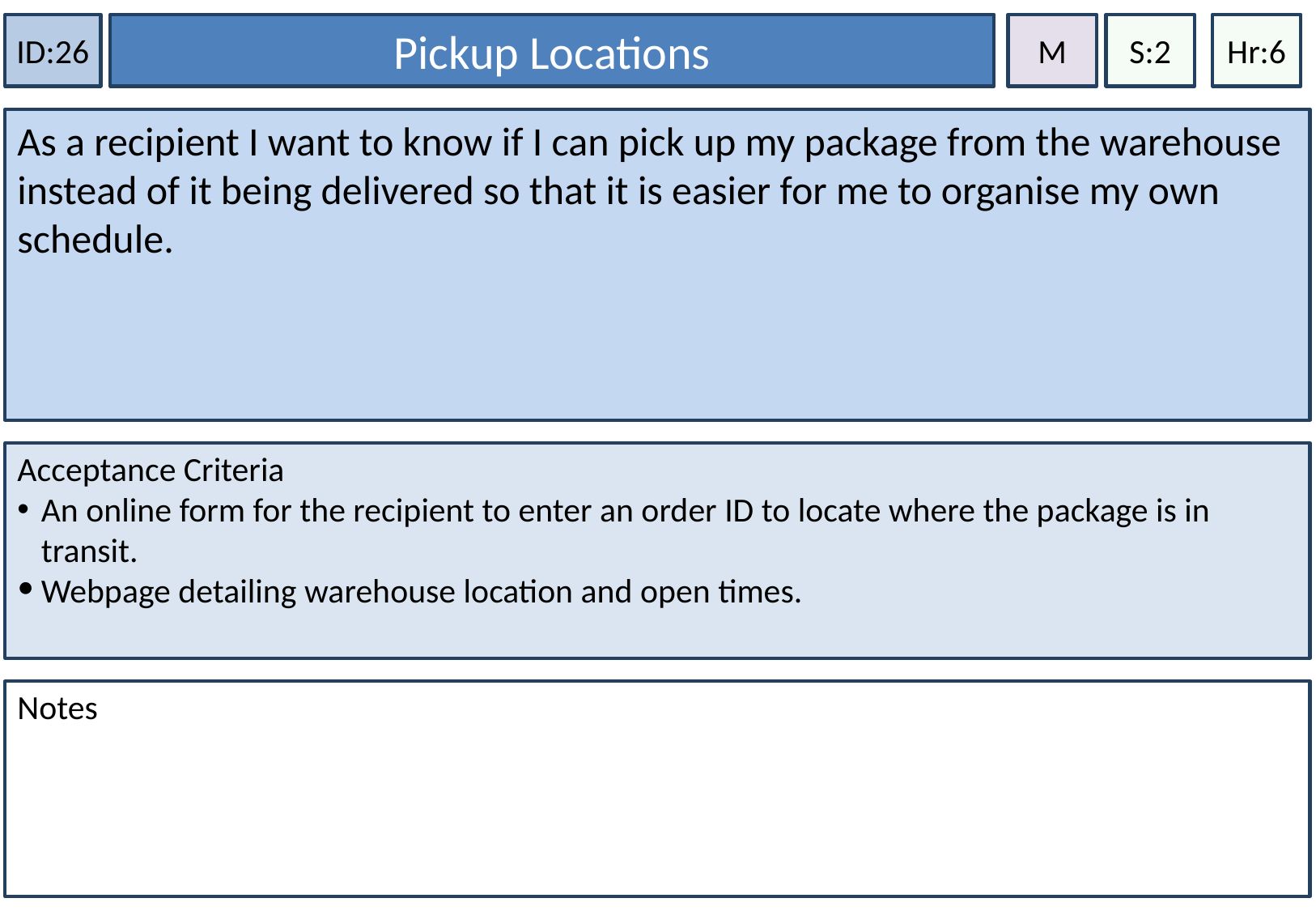

Pickup Locations
Hr:6
ID:26
M
S:2
As a recipient I want to know if I can pick up my package from the warehouse instead of it being delivered so that it is easier for me to organise my own schedule.
Acceptance Criteria
An online form for the recipient to enter an order ID to locate where the package is in transit.
Webpage detailing warehouse location and open times.
Notes